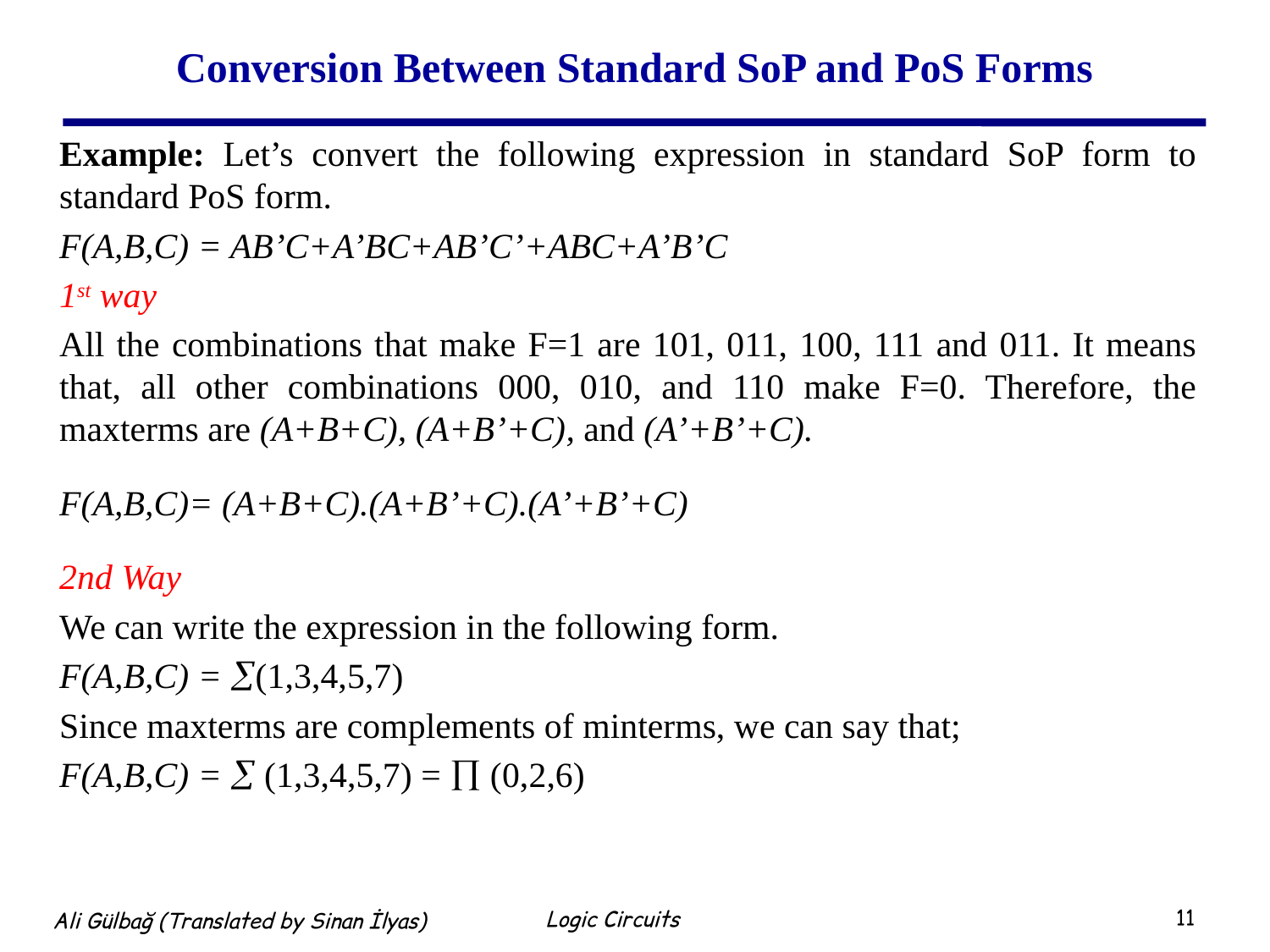

# Conversion Between Standard SoP and PoS Forms
Example: Let’s convert the following expression in standard SoP form to standard PoS form.
F(A,B,C) = AB’C+A’BC+AB’C’+ABC+A’B’C
1st way
All the combinations that make F=1 are 101, 011, 100, 111 and 011. It means that, all other combinations 000, 010, and 110 make F=0. Therefore, the maxterms are (A+B+C), (A+B’+C), and (A’+B’+C).

F(A,B,C)= (A+B+C).(A+B’+C).(A’+B’+C)

2nd Way
We can write the expression in the following form.
F(A,B,C) = ∑(1,3,4,5,7)
Since maxterms are complements of minterms, we can say that;
F(A,B,C) = ∑ (1,3,4,5,7) = ∏ (0,2,6)

Logic Circuits